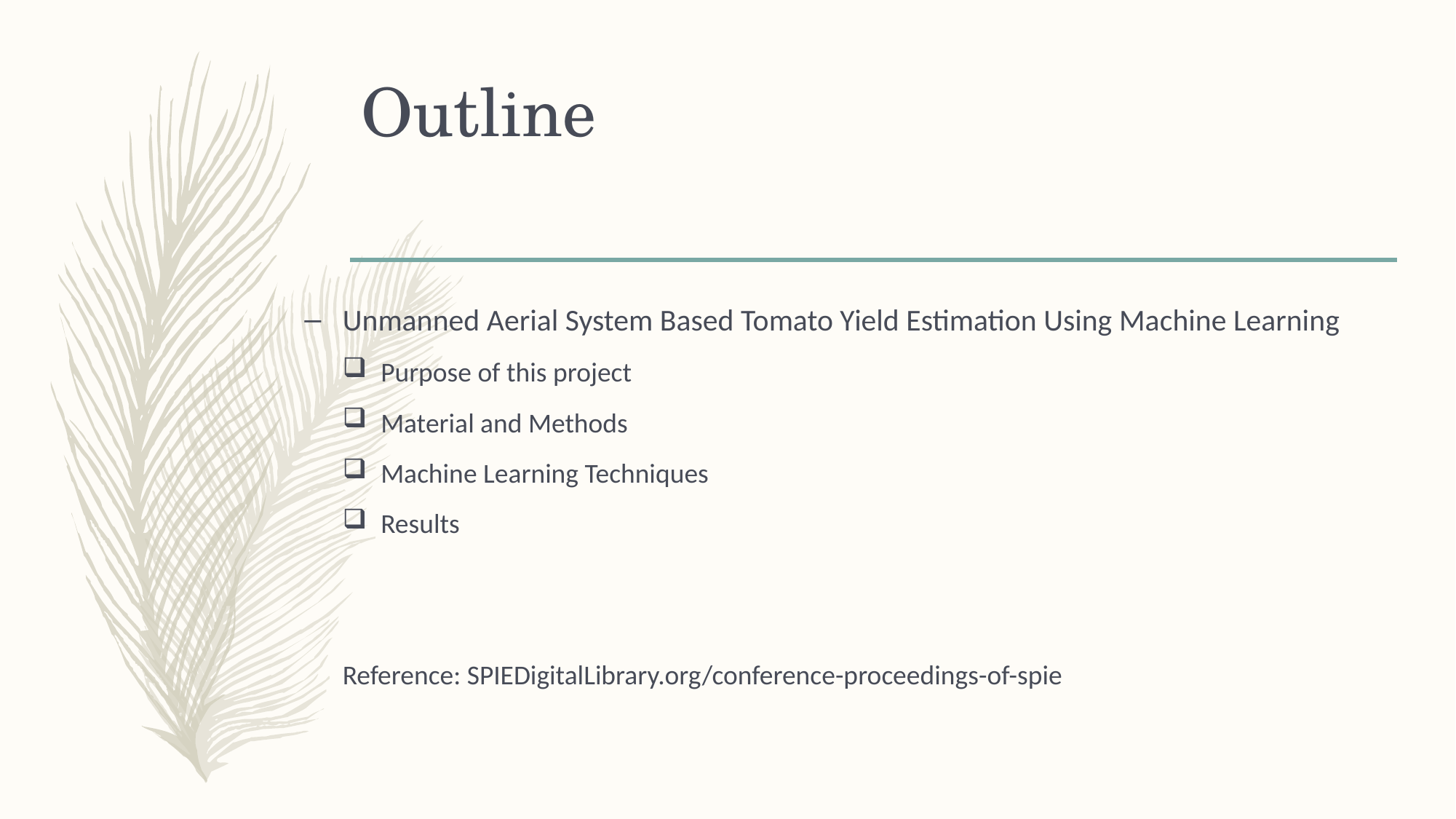

# Outline
Unmanned Aerial System Based Tomato Yield Estimation Using Machine Learning
Purpose of this project
Material and Methods
Machine Learning Techniques
Results

Reference: SPIEDigitalLibrary.org/conference-proceedings-of-spie